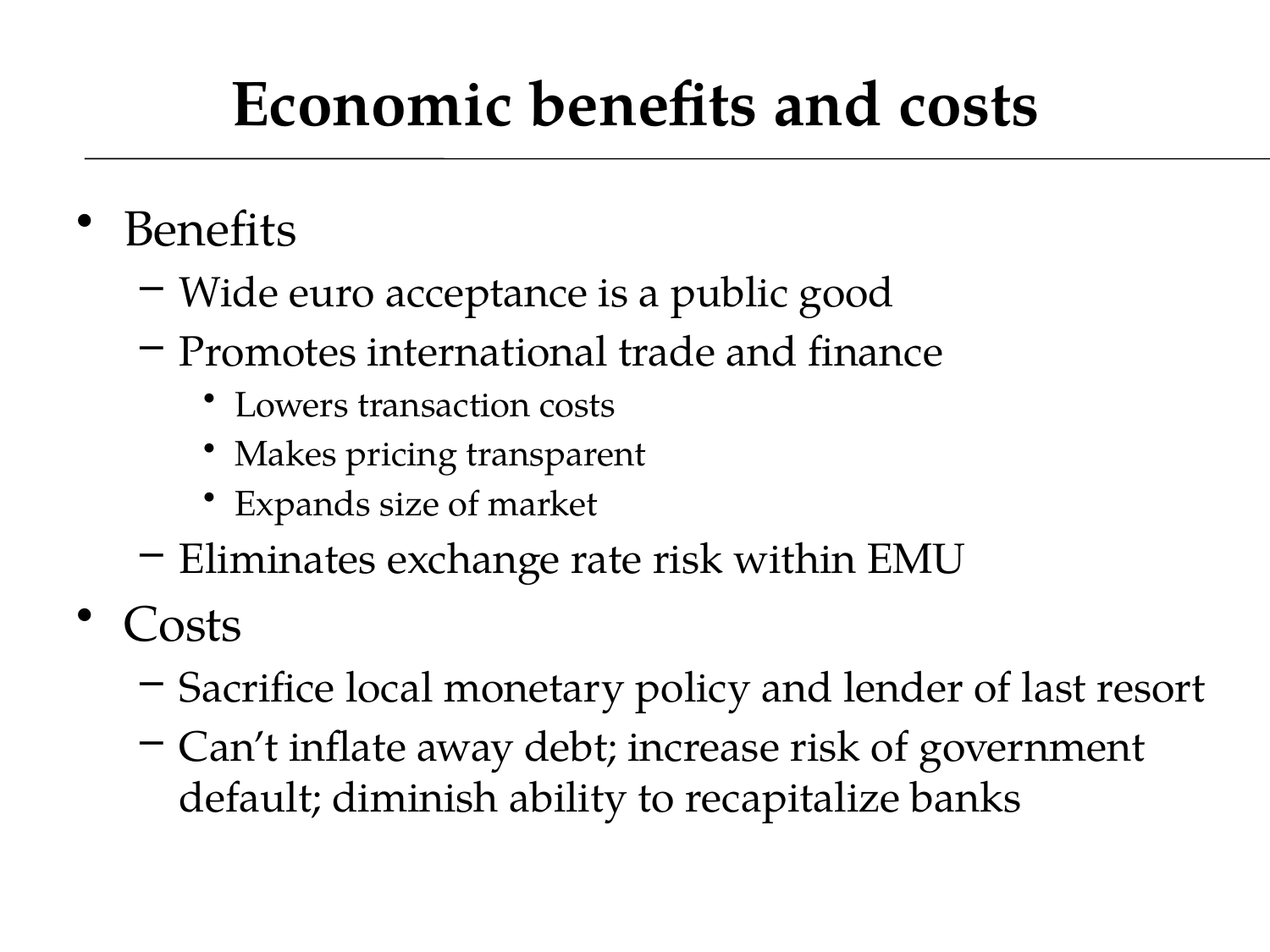

# Economic benefits and costs
Benefits
Wide euro acceptance is a public good
Promotes international trade and finance
Lowers transaction costs
Makes pricing transparent
Expands size of market
Eliminates exchange rate risk within EMU
Costs
Sacrifice local monetary policy and lender of last resort
Can’t inflate away debt; increase risk of government default; diminish ability to recapitalize banks